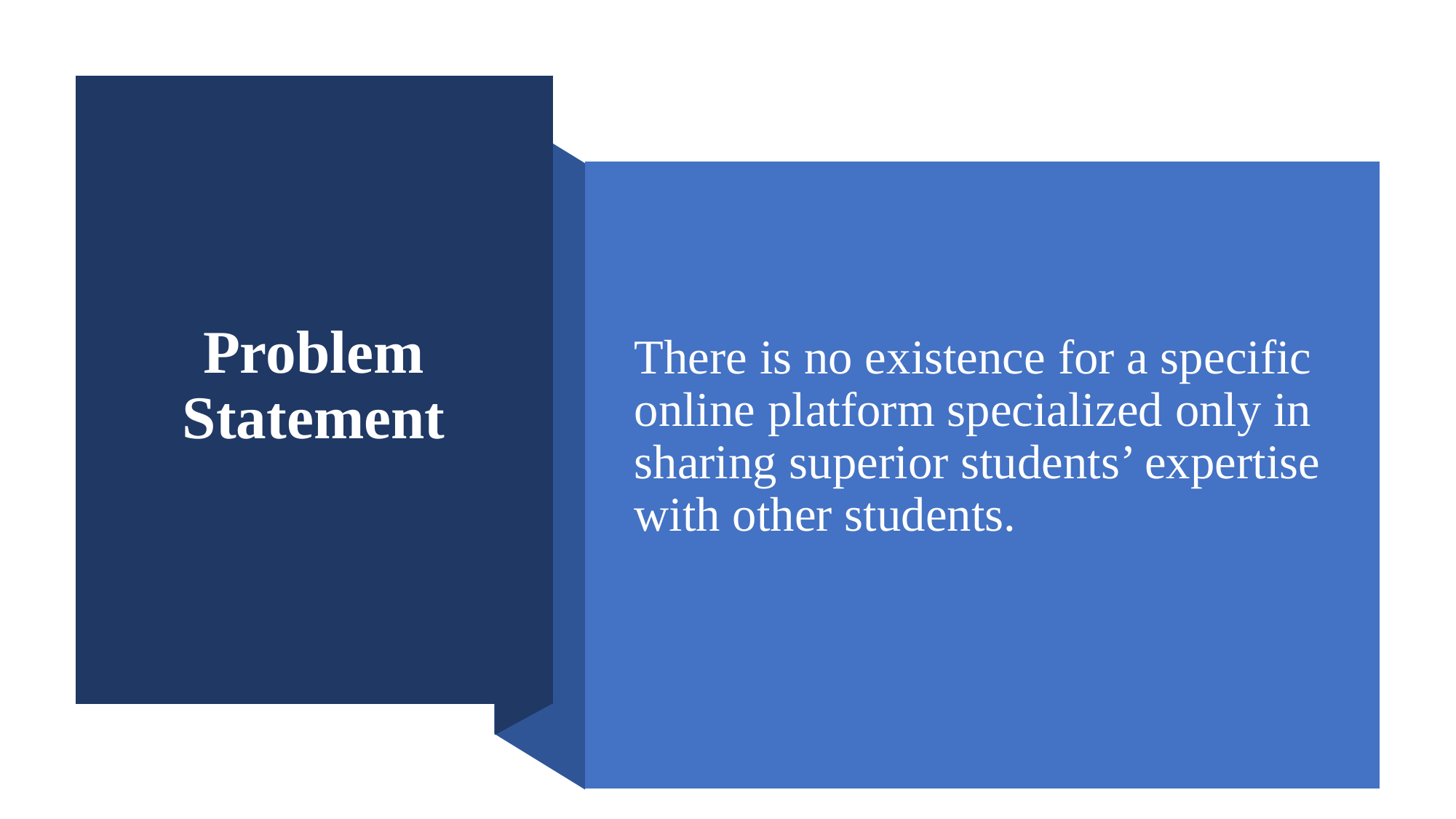

# Problem Statement

There is no existence for a specific online platform specialized only in sharing superior students’ expertise with other students.